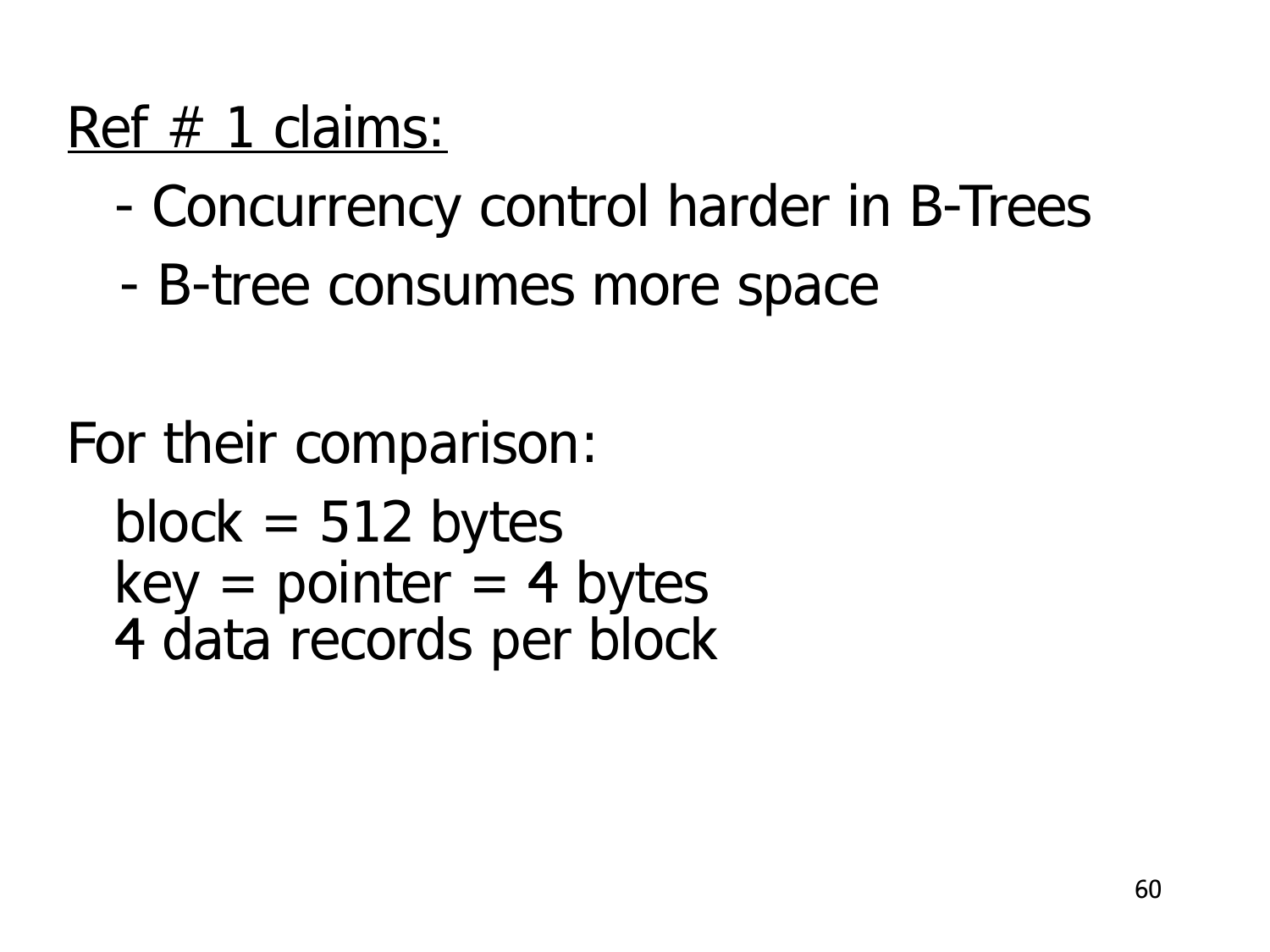

Ref # 1 claims:
	- Concurrency control harder in B-Trees
   - B-tree consumes more space

For their comparison:
	block = 512 bytes
	key = pointer = 4 bytes
	4 data records per block
60